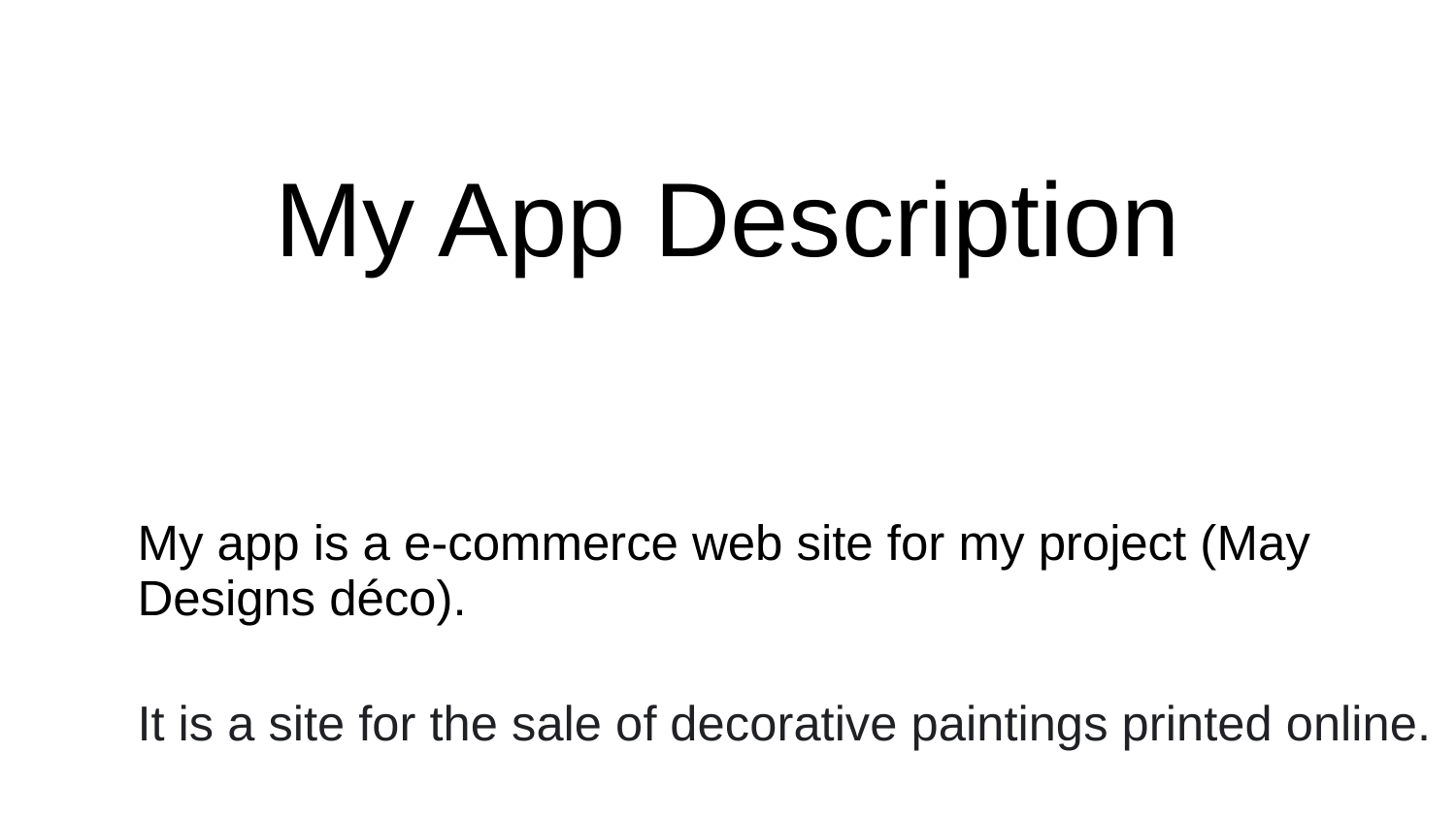

# My App Description

My app is a e-commerce web site for my project (May Designs déco).

It is a site for the sale of decorative paintings printed online.